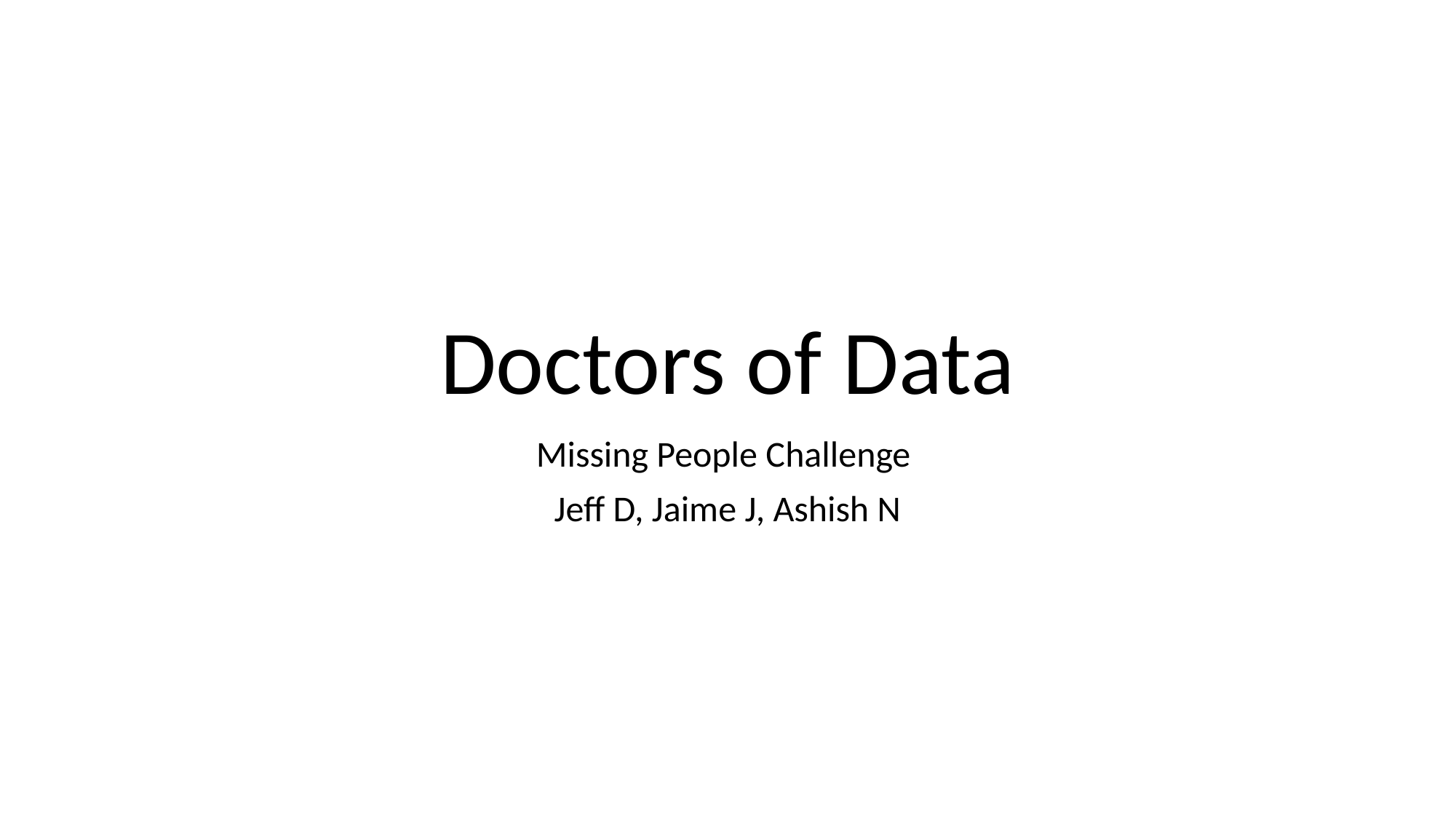

# Doctors of Data
Missing People Challenge
Jeff D, Jaime J, Ashish N